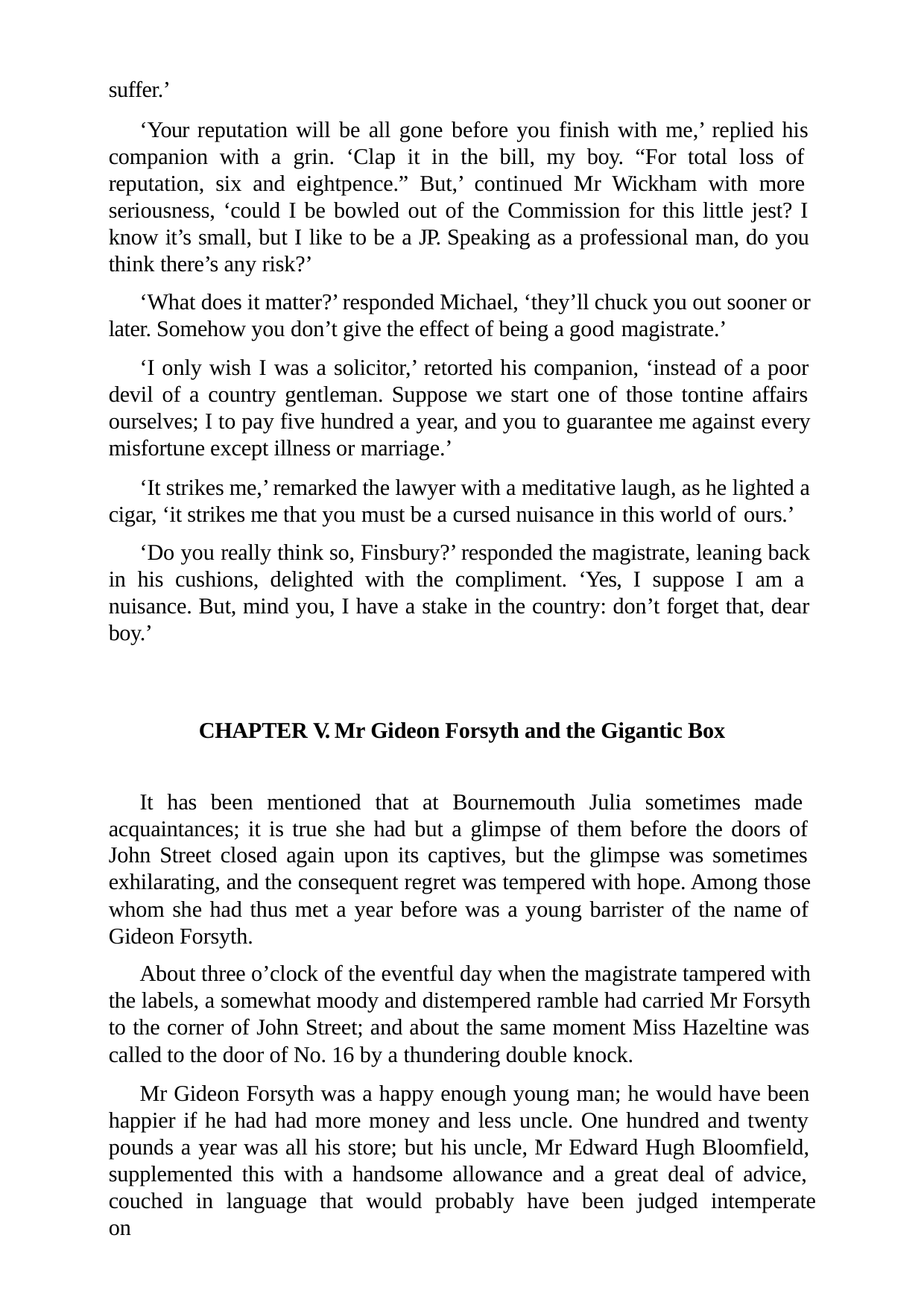

suffer.’
‘Your reputation will be all gone before you finish with me,’ replied his  companion with a grin. ‘Clap it in the bill, my boy. “For total loss of  reputation, six and eightpence.” But,’ continued Mr Wickham with more  seriousness, ‘could I be bowled out of the Commission for this little jest? I  know it’s small, but I like to be a JP. Speaking as a professional man, do you  think there’s any risk?’
‘What does it matter?’ responded Michael, ‘they’ll chuck you out sooner or  later. Somehow you don’t give the effect of being a good magistrate.’
‘I only wish I was a solicitor,’ retorted his companion, ‘instead of a poor  devil of a country gentleman. Suppose we start one of those tontine affairs  ourselves; I to pay five hundred a year, and you to guarantee me against every  misfortune except illness or marriage.’
‘It strikes me,’ remarked the lawyer with a meditative laugh, as he lighted a  cigar, ‘it strikes me that you must be a cursed nuisance in this world of ours.’
‘Do you really think so, Finsbury?’ responded the magistrate, leaning back  in his cushions, delighted with the compliment. ‘Yes, I suppose I am a  nuisance. But, mind you, I have a stake in the country: don’t forget that, dear  boy.’
CHAPTER V. Mr Gideon Forsyth and the Gigantic Box

It has been mentioned that at Bournemouth Julia sometimes made  acquaintances; it is true she had but a glimpse of them before the doors of  John Street closed again upon its captives, but the glimpse was sometimes  exhilarating, and the consequent regret was tempered with hope. Among those  whom she had thus met a year before was a young barrister of the name of  Gideon Forsyth.
About three o’clock of the eventful day when the magistrate tampered with  the labels, a somewhat moody and distempered ramble had carried Mr Forsyth  to the corner of John Street; and about the same moment Miss Hazeltine was  called to the door of No. 16 by a thundering double knock.
Mr Gideon Forsyth was a happy enough young man; he would have been  happier if he had had more money and less uncle. One hundred and twenty  pounds a year was all his store; but his uncle, Mr Edward Hugh Bloomfield,  supplemented this with a handsome allowance and a great deal of advice,  couched in language that would probably have been judged intemperate on